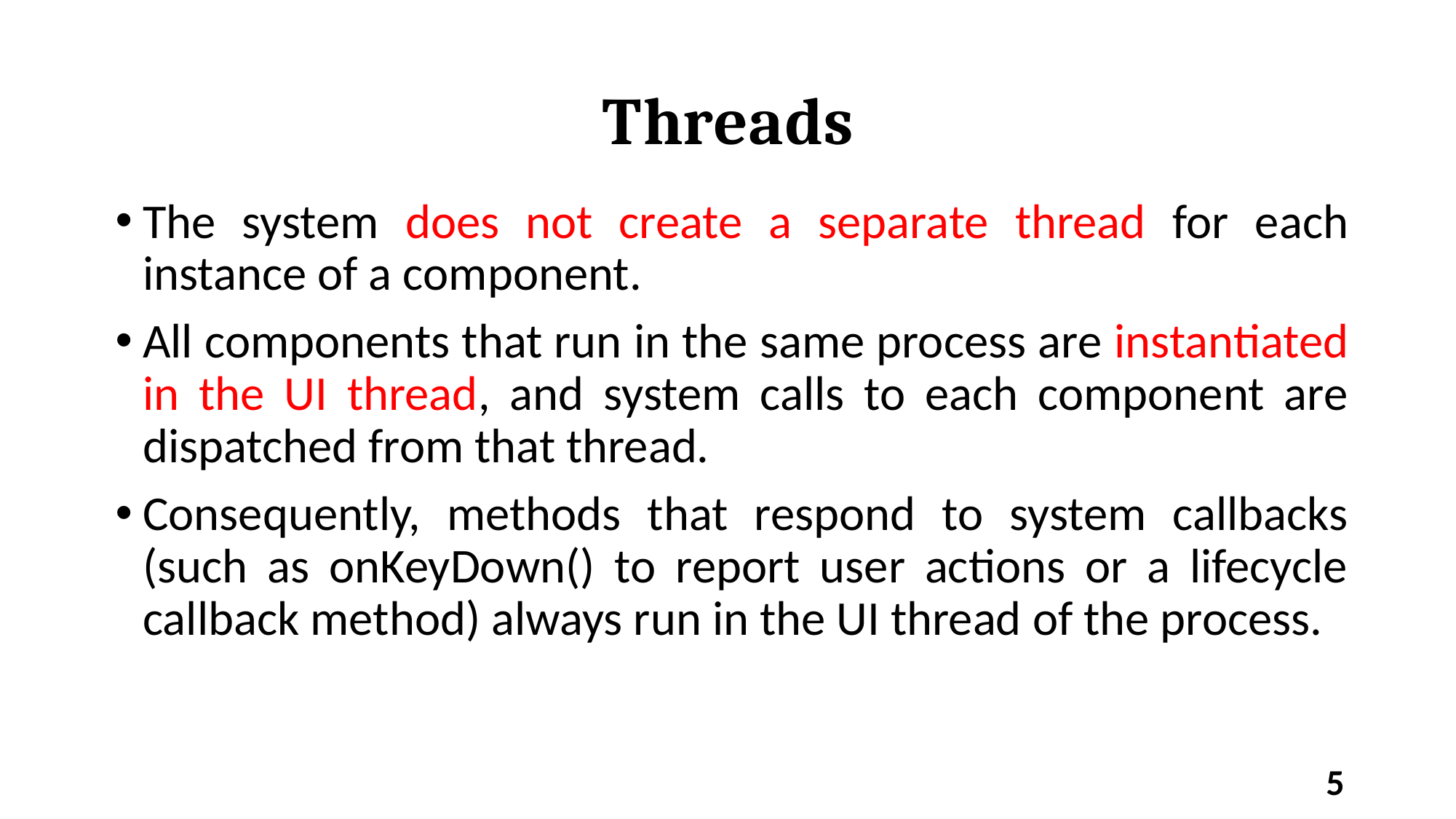

# Threads
The system does not create a separate thread for each instance of a component.
All components that run in the same process are instantiated in the UI thread, and system calls to each component are dispatched from that thread.
Consequently, methods that respond to system callbacks (such as onKeyDown() to report user actions or a lifecycle callback method) always run in the UI thread of the process.
5